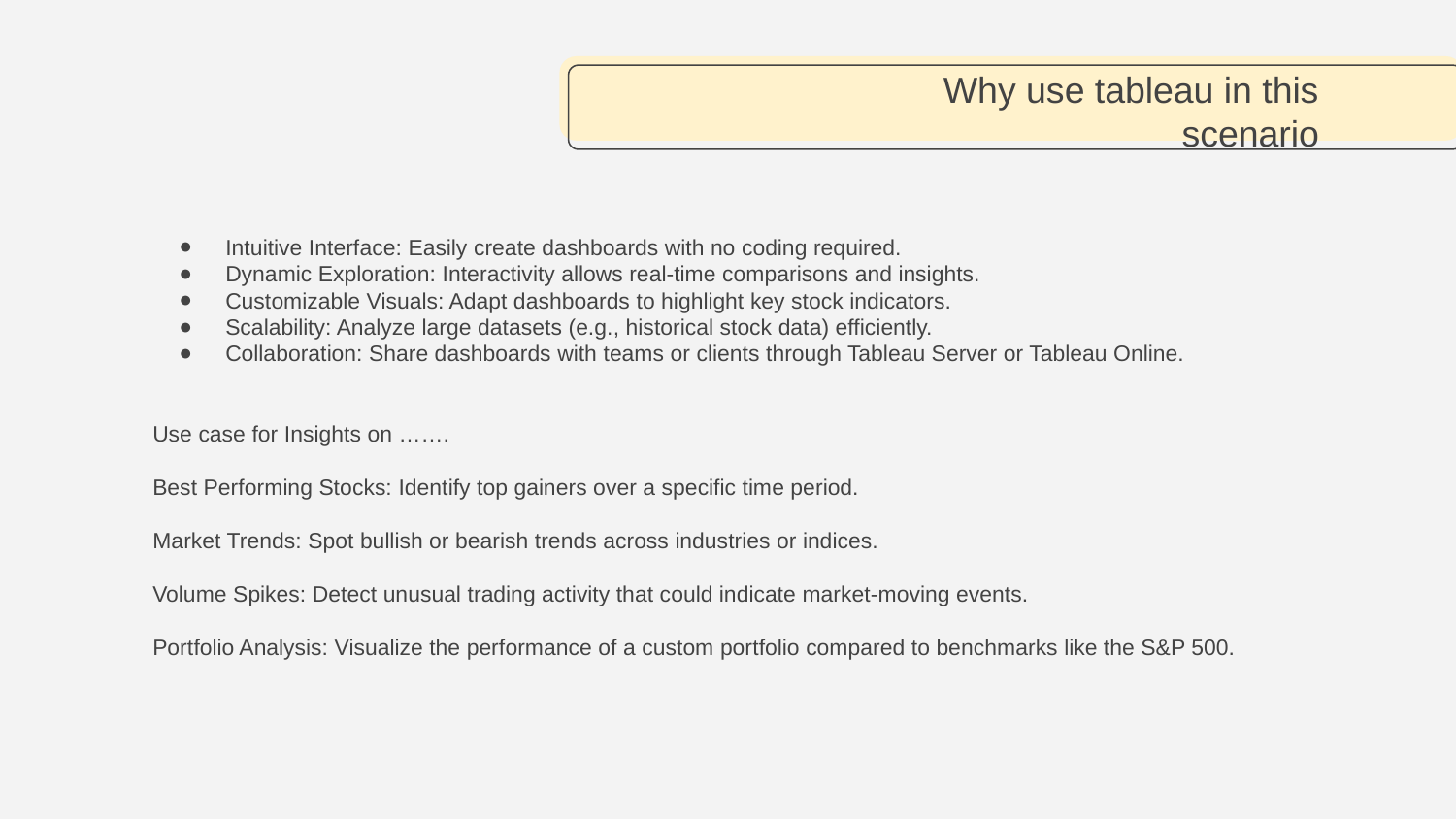

# Why use tableau in this scenario
Intuitive Interface: Easily create dashboards with no coding required.
Dynamic Exploration: Interactivity allows real-time comparisons and insights.
Customizable Visuals: Adapt dashboards to highlight key stock indicators.
Scalability: Analyze large datasets (e.g., historical stock data) efficiently.
Collaboration: Share dashboards with teams or clients through Tableau Server or Tableau Online.

Use case for Insights on …….

Best Performing Stocks: Identify top gainers over a specific time period.

Market Trends: Spot bullish or bearish trends across industries or indices.

Volume Spikes: Detect unusual trading activity that could indicate market-moving events.

Portfolio Analysis: Visualize the performance of a custom portfolio compared to benchmarks like the S&P 500.